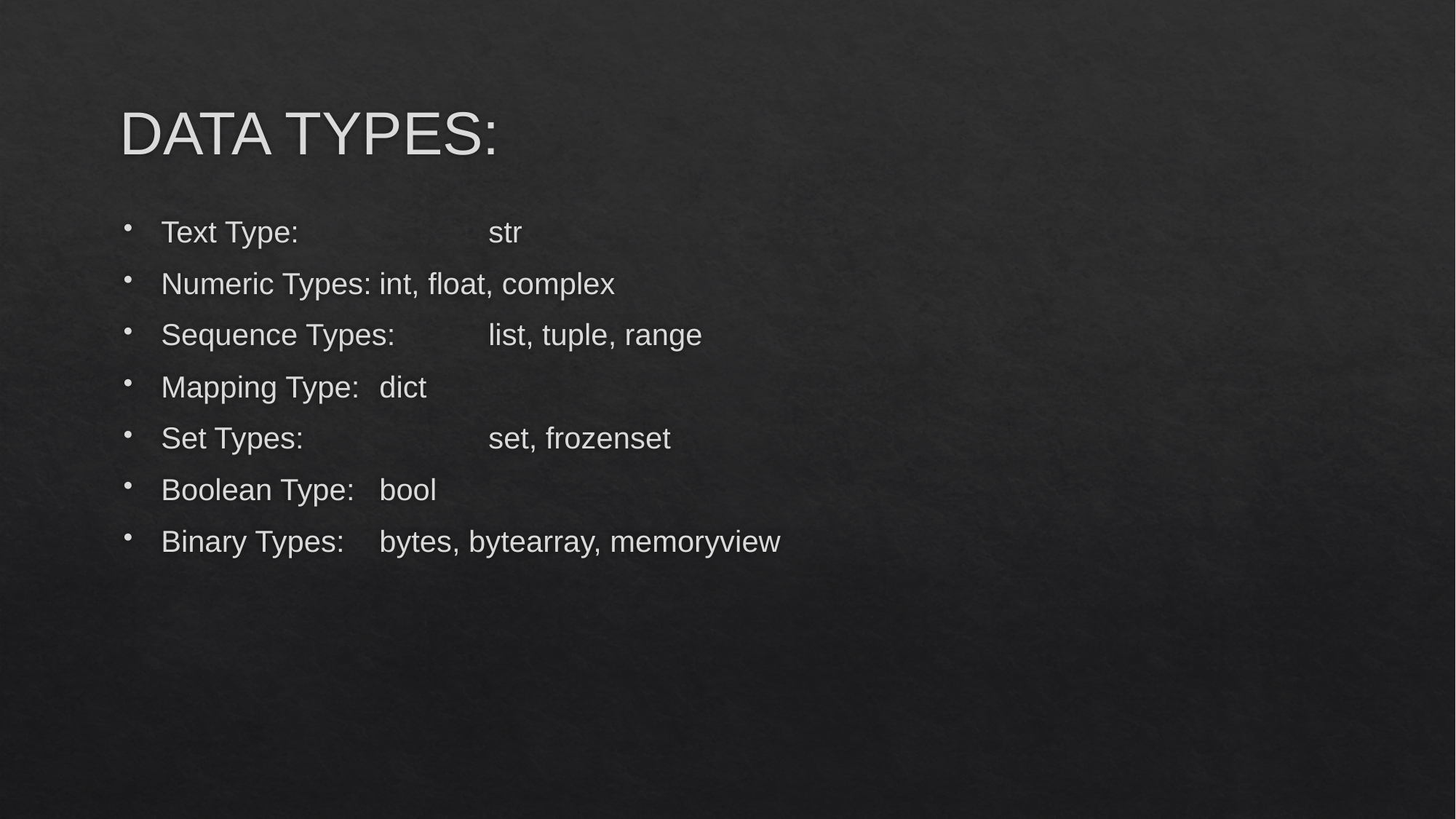

# DATA TYPES:
Text Type:		str
Numeric Types:	int, float, complex
Sequence Types:	list, tuple, range
Mapping Type:	dict
Set Types:		set, frozenset
Boolean Type:	bool
Binary Types:	bytes, bytearray, memoryview